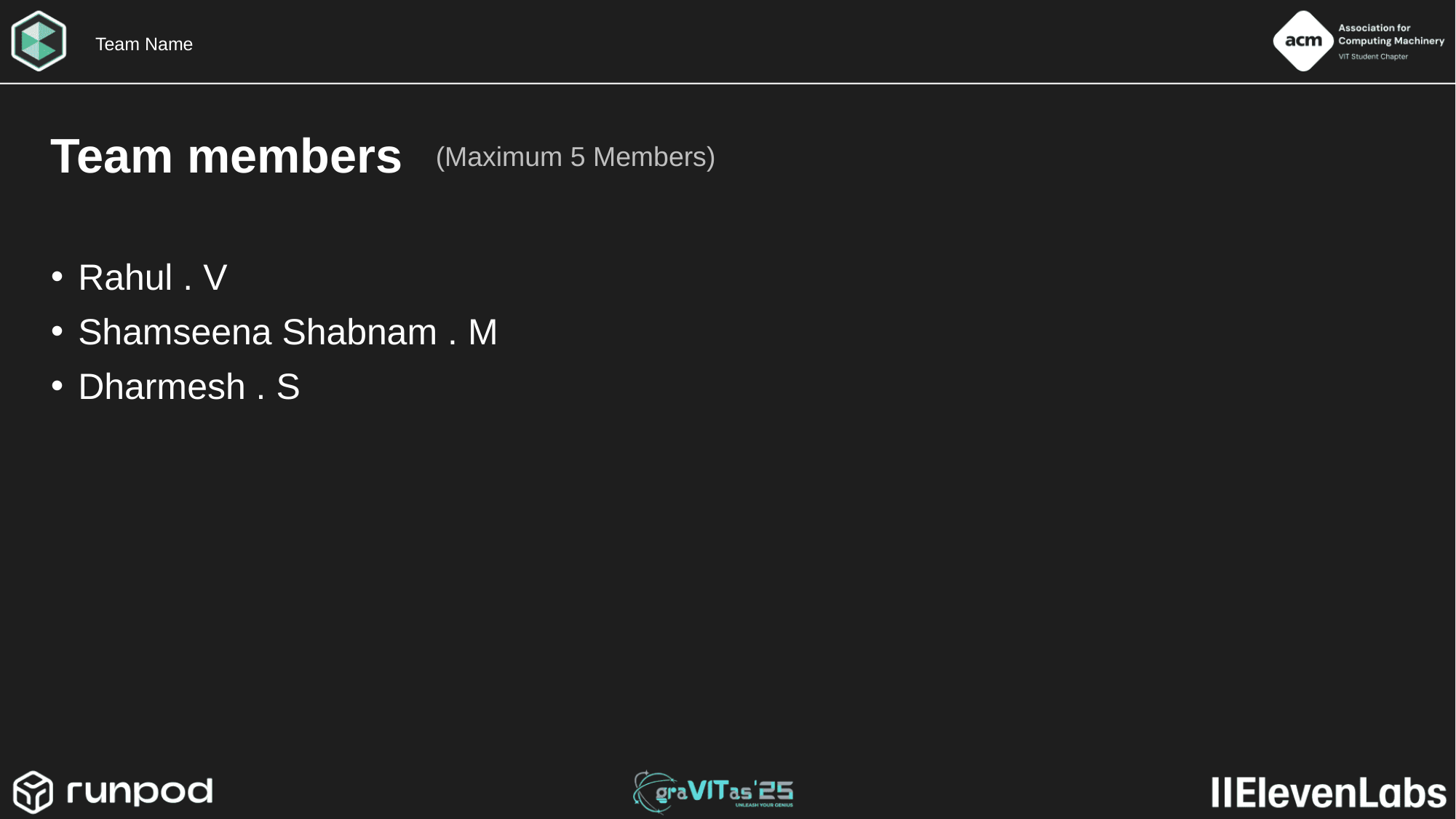

Team Name
Team members
(Maximum 5 Members)
Rahul . V
Shamseena Shabnam . M
Dharmesh . S